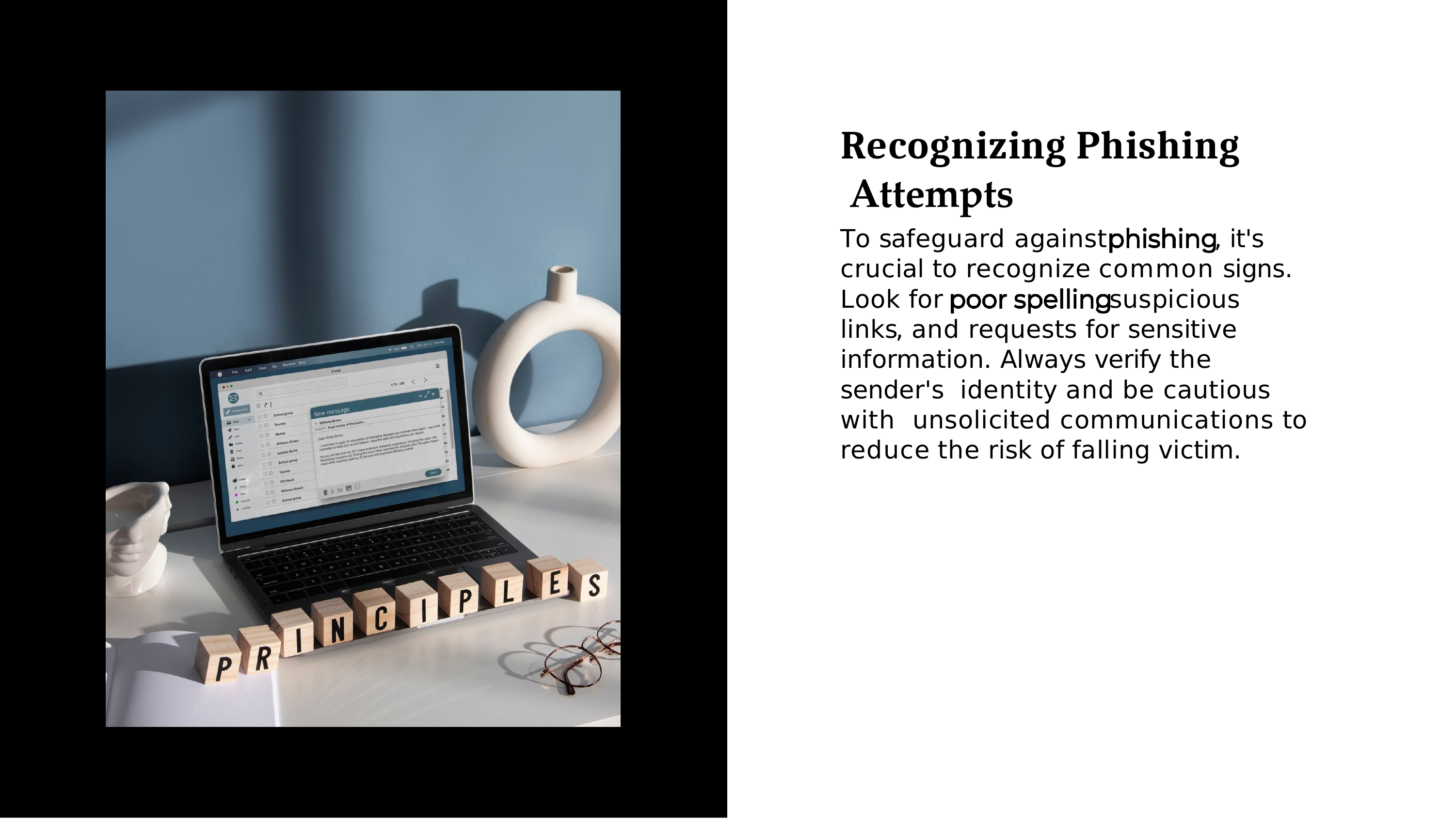

# Recognizing Phishing  Attempts
To safeguard against             , it's  crucial to recognize common signs.  Look for                   , suspicious  links, and requests for sensitive  information. Always verify the sender's  identity and be cautious with  unsolicited communications to  reduce the risk of falling victim.